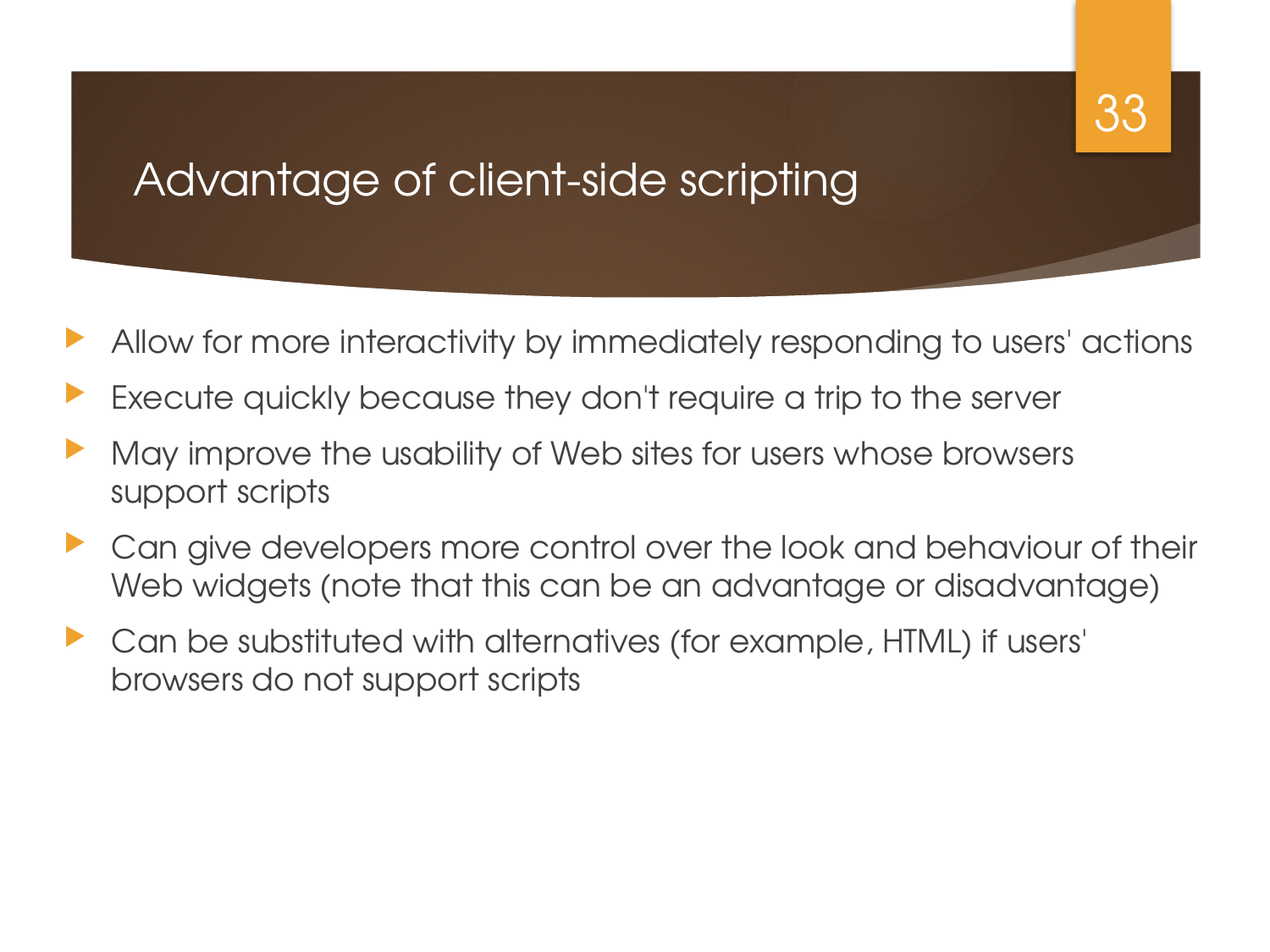

33
# Advantage of client-side scripting
Allow for more interactivity by immediately responding to users' actions
Execute quickly because they don't require a trip to the server
May improve the usability of Web sites for users whose browsers support scripts
Can give developers more control over the look and behaviour of their Web widgets (note that this can be an advantage or disadvantage)
Can be substituted with alternatives (for example, HTML) if users' browsers do not support scripts